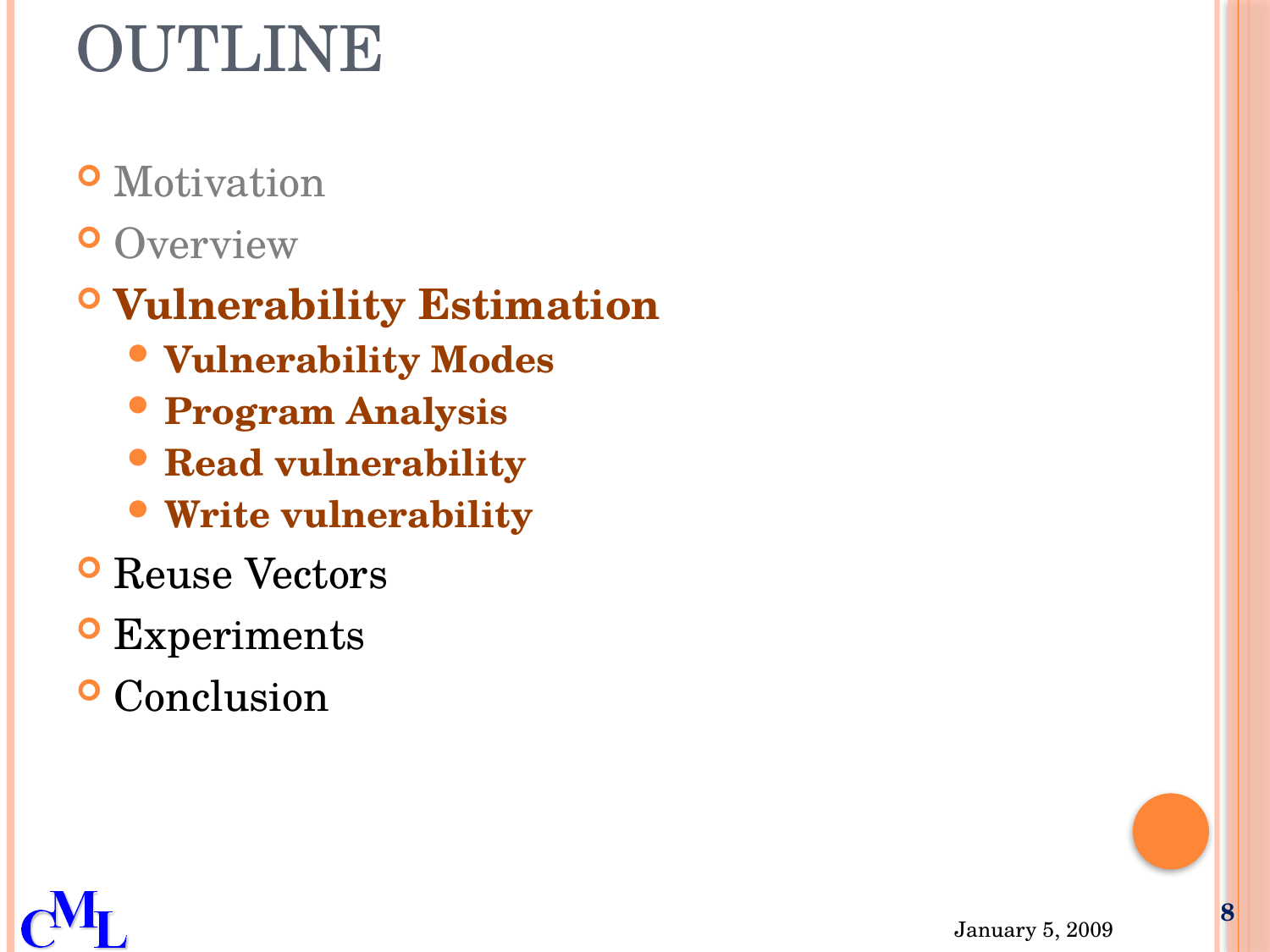

# Outline
Motivation
Overview
Vulnerability Estimation
Vulnerability Modes
Program Analysis
Read vulnerability
Write vulnerability
Reuse Vectors
Experiments
Conclusion

8